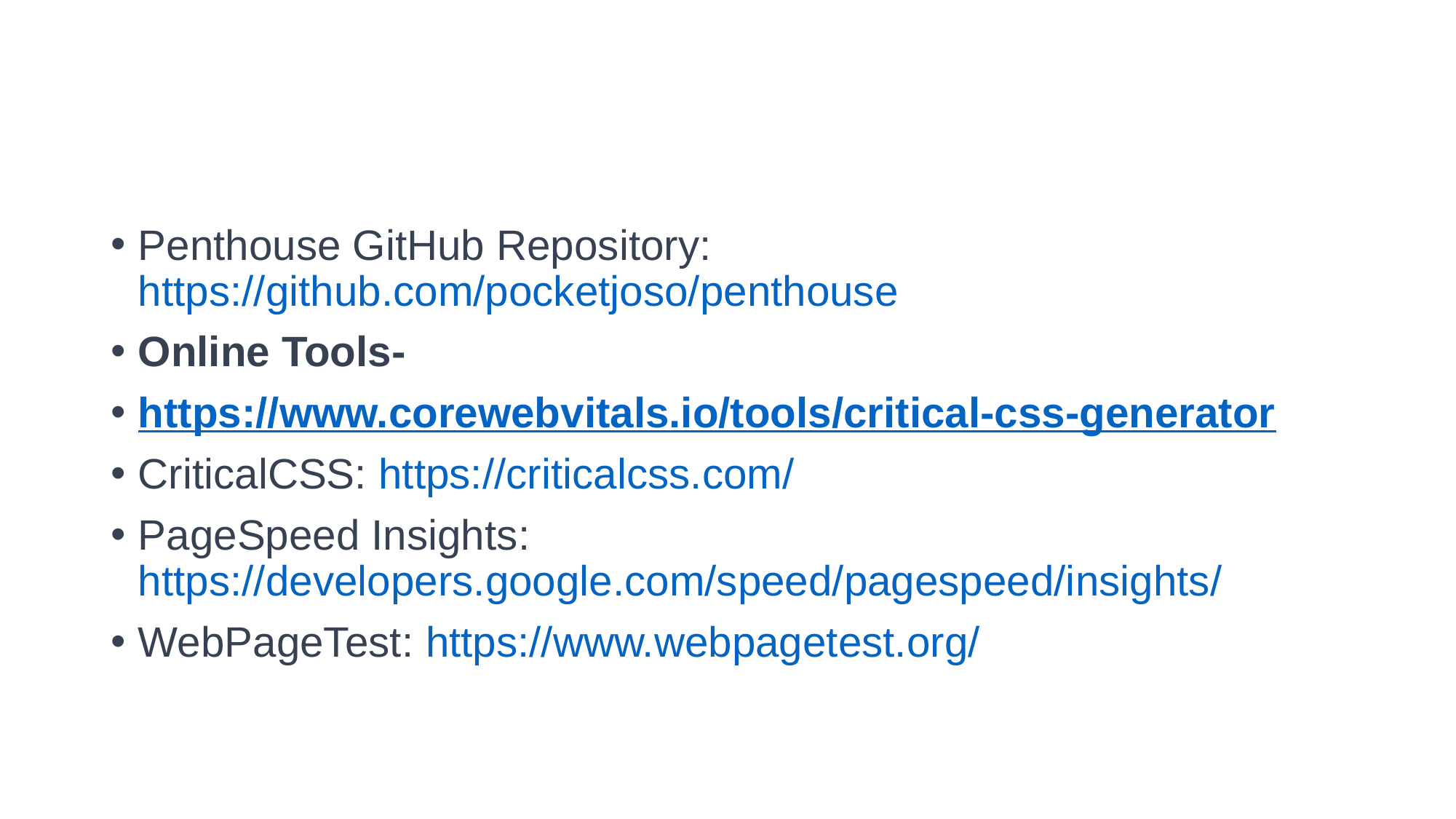

#
Penthouse GitHub Repository: https://github.com/pocketjoso/penthouse
Online Tools-
https://www.corewebvitals.io/tools/critical-css-generator
CriticalCSS: https://criticalcss.com/
PageSpeed Insights: https://developers.google.com/speed/pagespeed/insights/
WebPageTest: https://www.webpagetest.org/